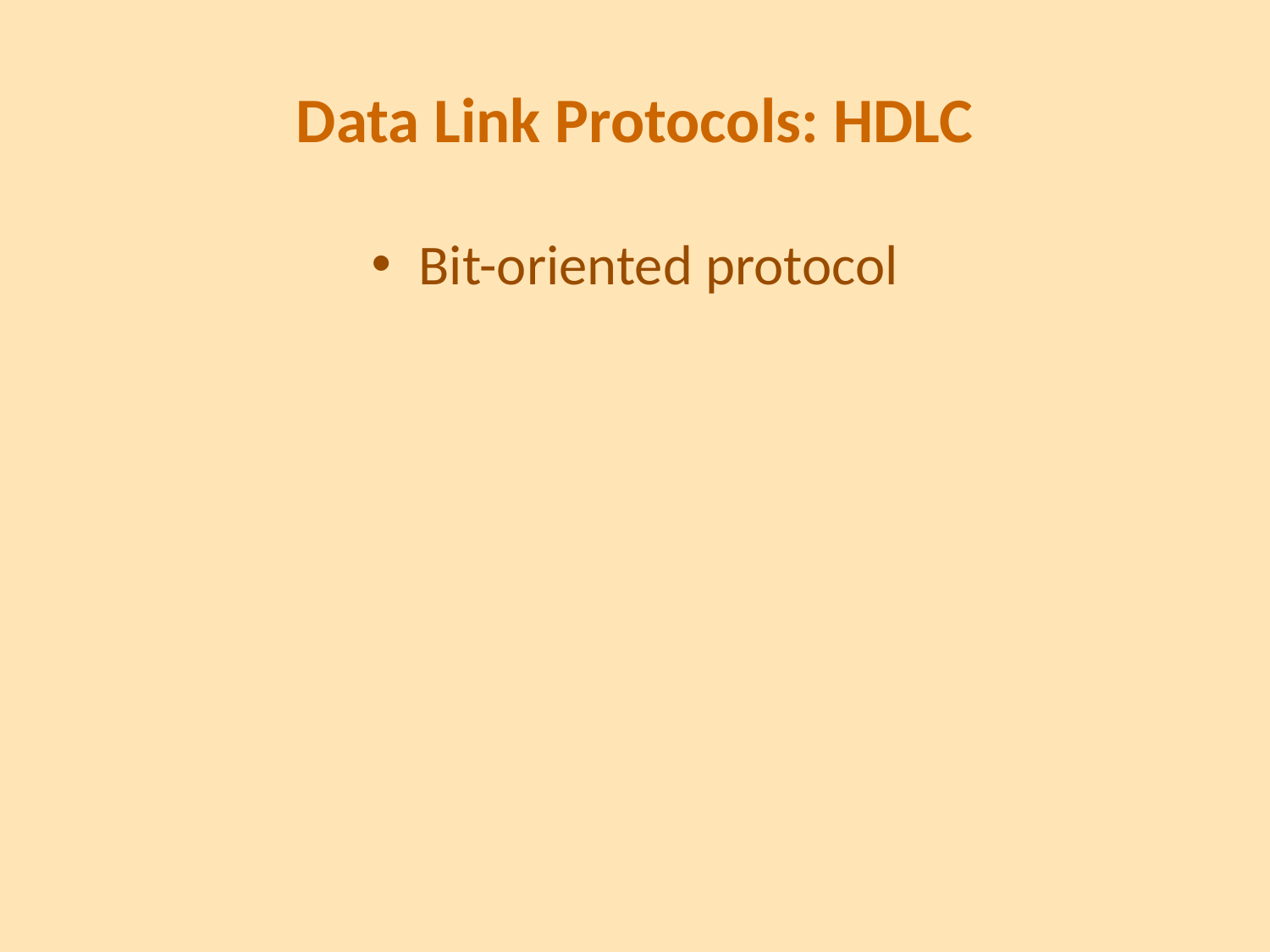

# Data Link Protocols: HDLC
Bit-oriented protocol